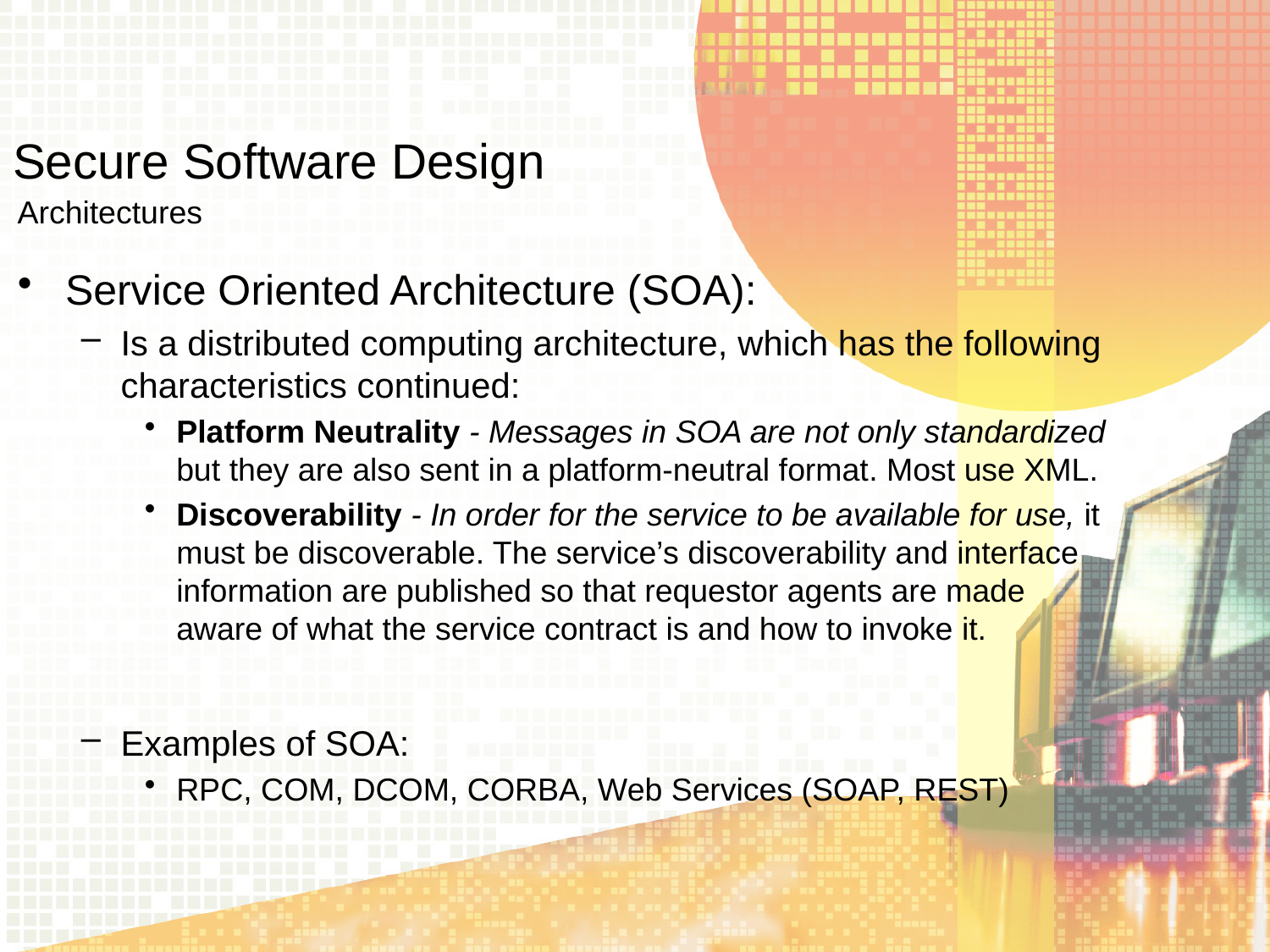

Secure Software Design
Architectures
Service Oriented Architecture (SOA):
Is a distributed computing architecture, which has the following characteristics continued:
Platform Neutrality - Messages in SOA are not only standardized but they are also sent in a platform-neutral format. Most use XML.
Discoverability - In order for the service to be available for use, it must be discoverable. The service’s discoverability and interface information are published so that requestor agents are made aware of what the service contract is and how to invoke it.

Examples of SOA:
RPC, COM, DCOM, CORBA, Web Services (SOAP, REST)